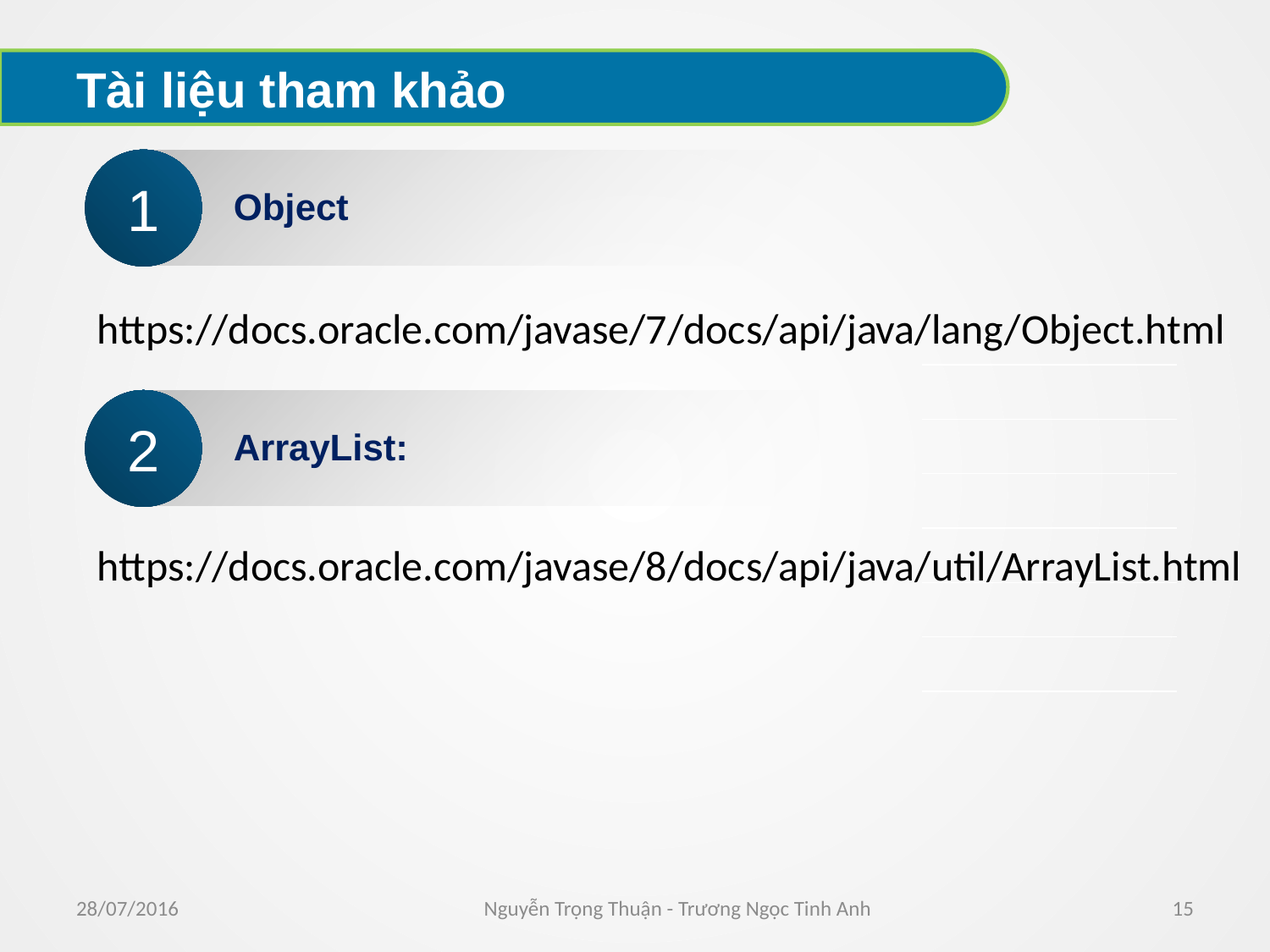

# Tài liệu tham khảo
1

Object
https://docs.oracle.com/javase/7/docs/api/java/lang/Object.html
2

ArrayList:
https://docs.oracle.com/javase/8/docs/api/java/util/ArrayList.html
28/07/2016
Nguyễn Trọng Thuận - Trương Ngọc Tinh Anh
15